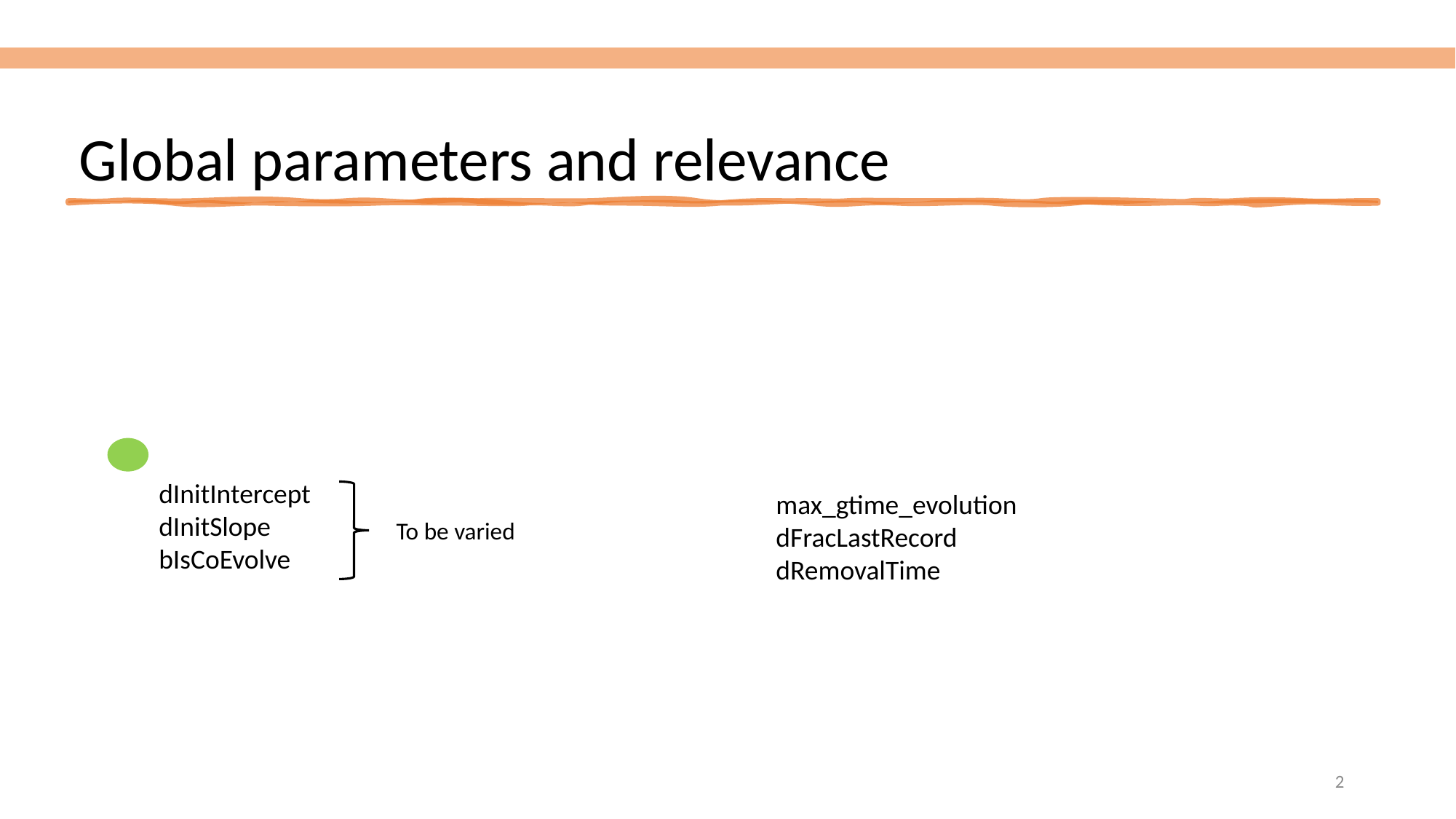

# Global parameters and relevance

dInitIntercept
dInitSlope
bIsCoEvolve

max_gtime_evolution
dFracLastRecord
dRemovalTime
To be varied
2